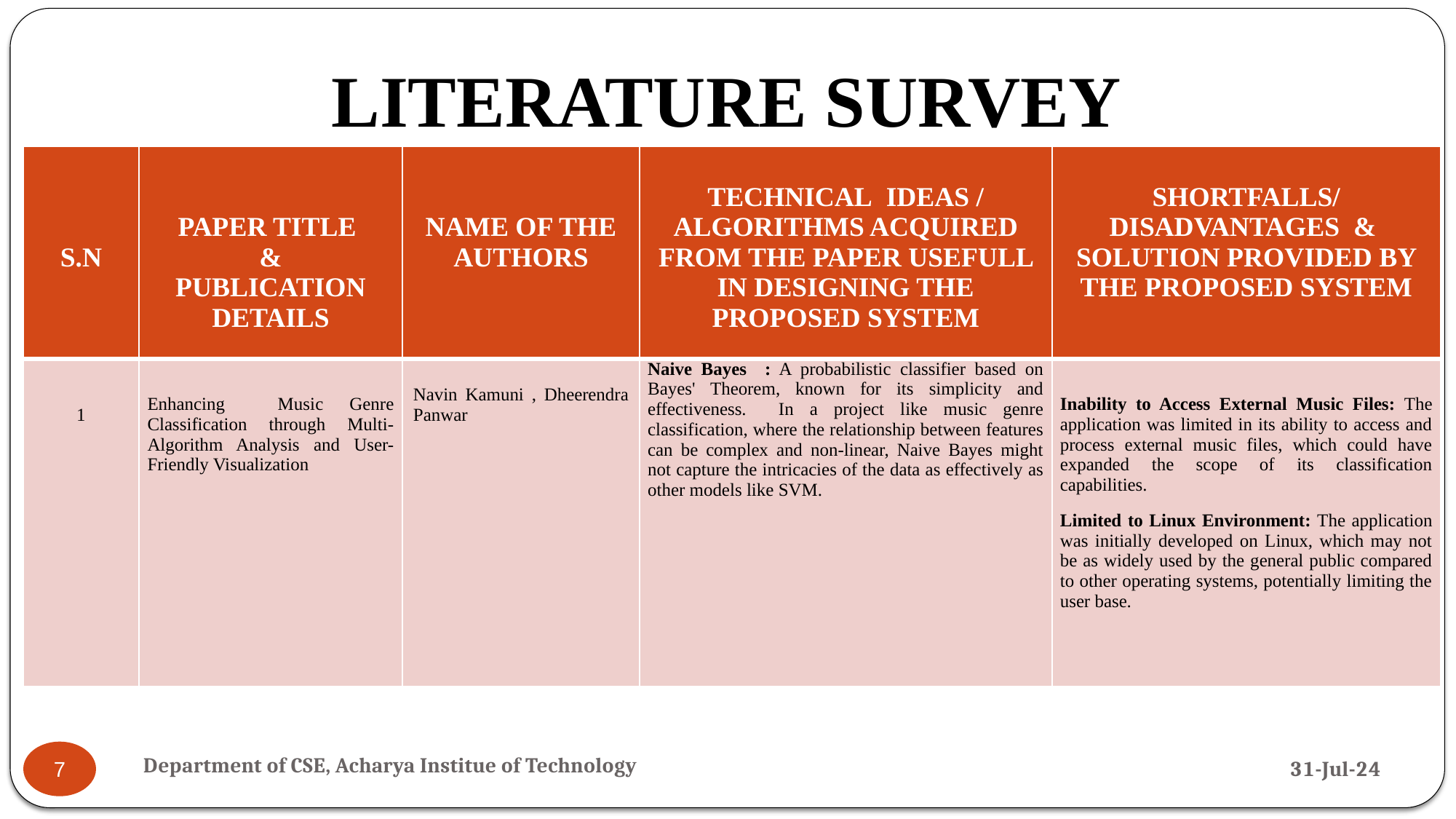

# LITERATURE SURVEY
| S.N | PAPER TITLE  & PUBLICATION DETAILS | NAME OF THE AUTHORS | TECHNICAL  IDEAS / ALGORITHMS ACQUIRED FROM THE PAPER USEFULL IN DESIGNING THE PROPOSED SYSTEM | SHORTFALLS/DISADVANTAGES  &  SOLUTION PROVIDED BY THE PROPOSED SYSTEM |
| --- | --- | --- | --- | --- |
| 1 | Enhancing Music Genre Classification through Multi-Algorithm Analysis and User-Friendly Visualization | Navin Kamuni , Dheerendra Panwar | Naive Bayes : A probabilistic classifier based on Bayes' Theorem, known for its simplicity and effectiveness. In a project like music genre classification, where the relationship between features can be complex and non-linear, Naive Bayes might not capture the intricacies of the data as effectively as other models like SVM. | Inability to Access External Music Files: The application was limited in its ability to access and process external music files, which could have expanded the scope of its classification capabilities. Limited to Linux Environment: The application was initially developed on Linux, which may not be as widely used by the general public compared to other operating systems, potentially limiting the user base. |
Department of CSE, Acharya Institue of Technology
31-Jul-24
7